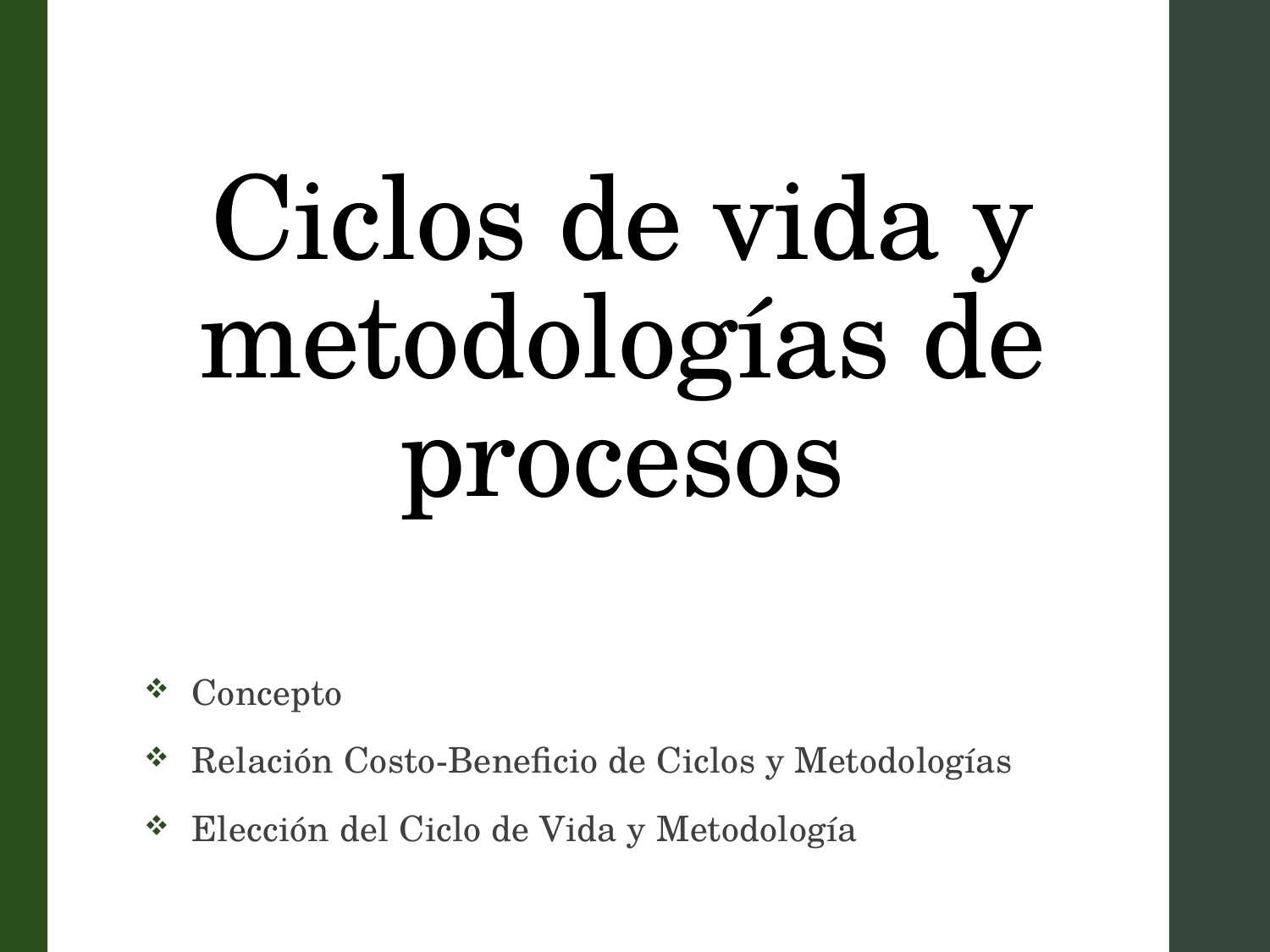

# Ciclos de vida y metodologías de procesos
Concepto
Relación Costo-Beneficio de Ciclos y Metodologías
Elección del Ciclo de Vida y Metodología